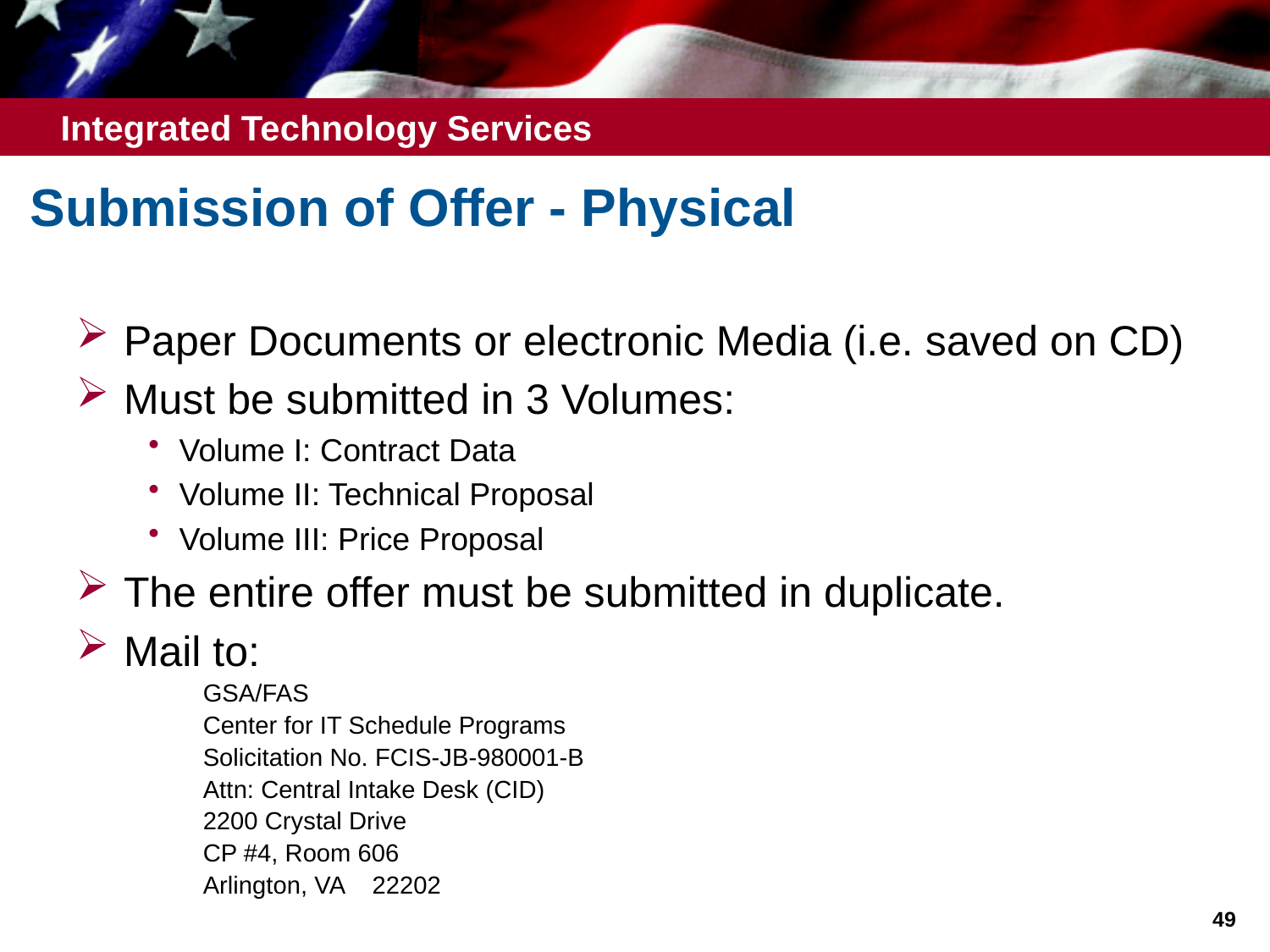

# Submission of Offer - Physical
Paper Documents or electronic Media (i.e. saved on CD)
Must be submitted in 3 Volumes:
Volume I: Contract Data
Volume II: Technical Proposal
Volume III: Price Proposal
The entire offer must be submitted in duplicate.
Mail to:
GSA/FAS
Center for IT Schedule Programs
Solicitation No. FCIS-JB-980001-B
Attn: Central Intake Desk (CID)
2200 Crystal Drive
CP #4, Room 606
Arlington, VA    22202
49